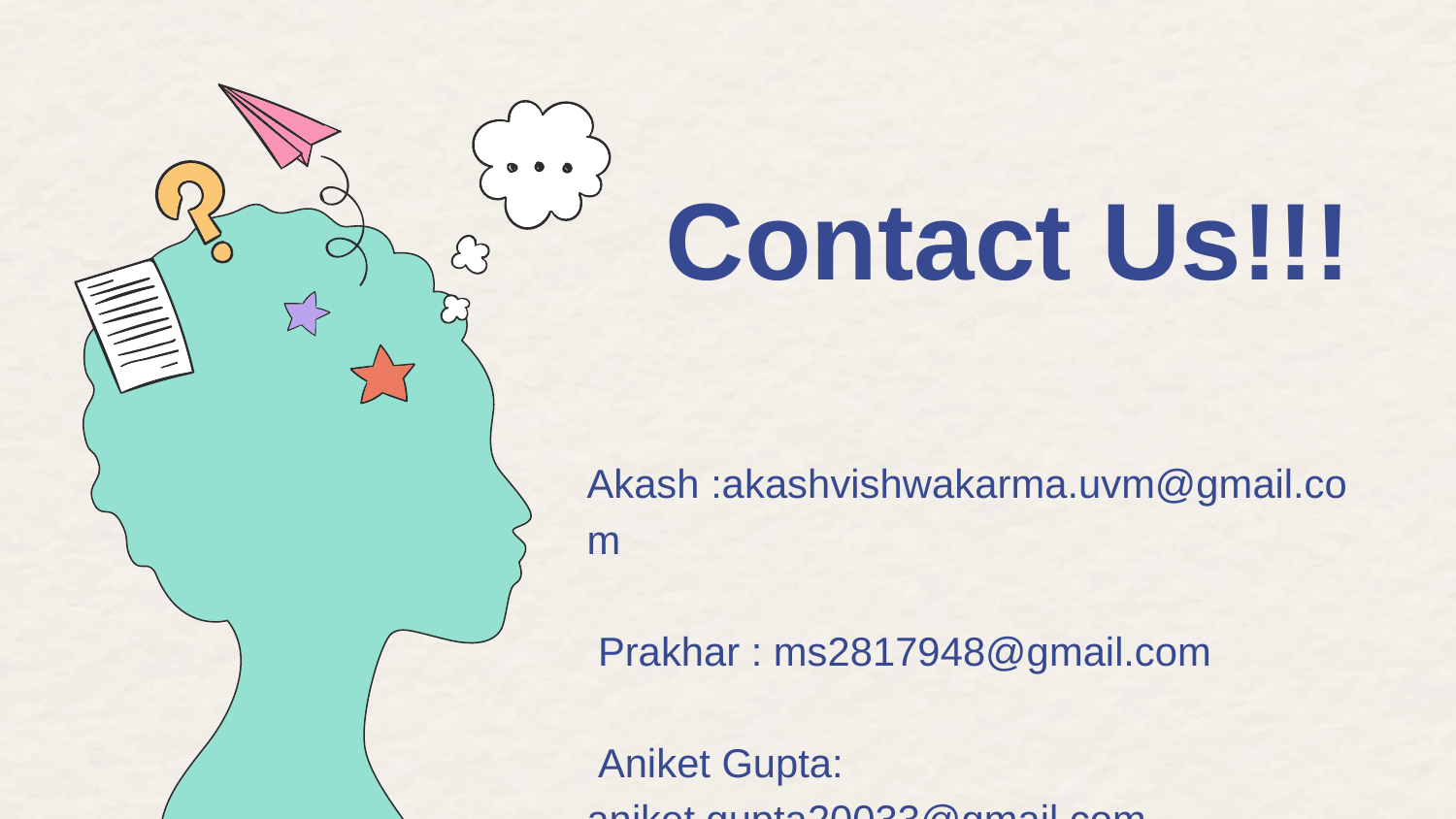

# Contact Us!!!

 Akash :akashvishwakarma.uvm@gmail.com

 Prakhar : ms2817948@gmail.com

 Aniket Gupta: aniket.gupta20033@gmail.com